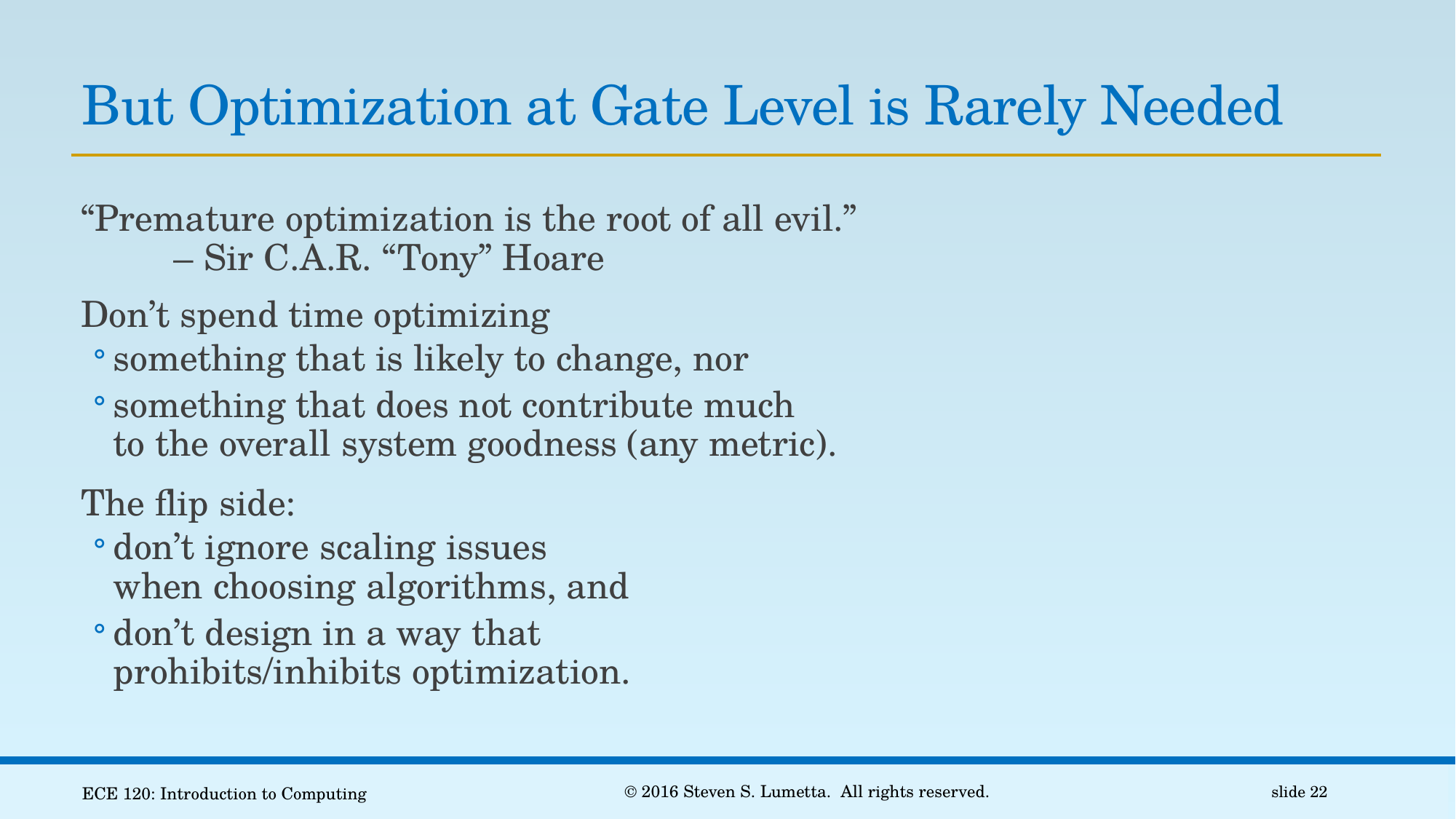

# But Optimization at Gate Level is Rarely Needed
“Premature optimization is the root of all evil.”
		– Sir C.A.R. “Tony” Hoare
Don’t spend time optimizing
something that is likely to change, nor
something that does not contribute much
to the overall system goodness (any metric).
The flip side:
don’t ignore scaling issues
when choosing algorithms, and
don’t design in a way that
prohibits/inhibits optimization.
ECE 120: Introduction to Computing
© 2016 Steven S. Lumetta.  All rights reserved.
slide 22